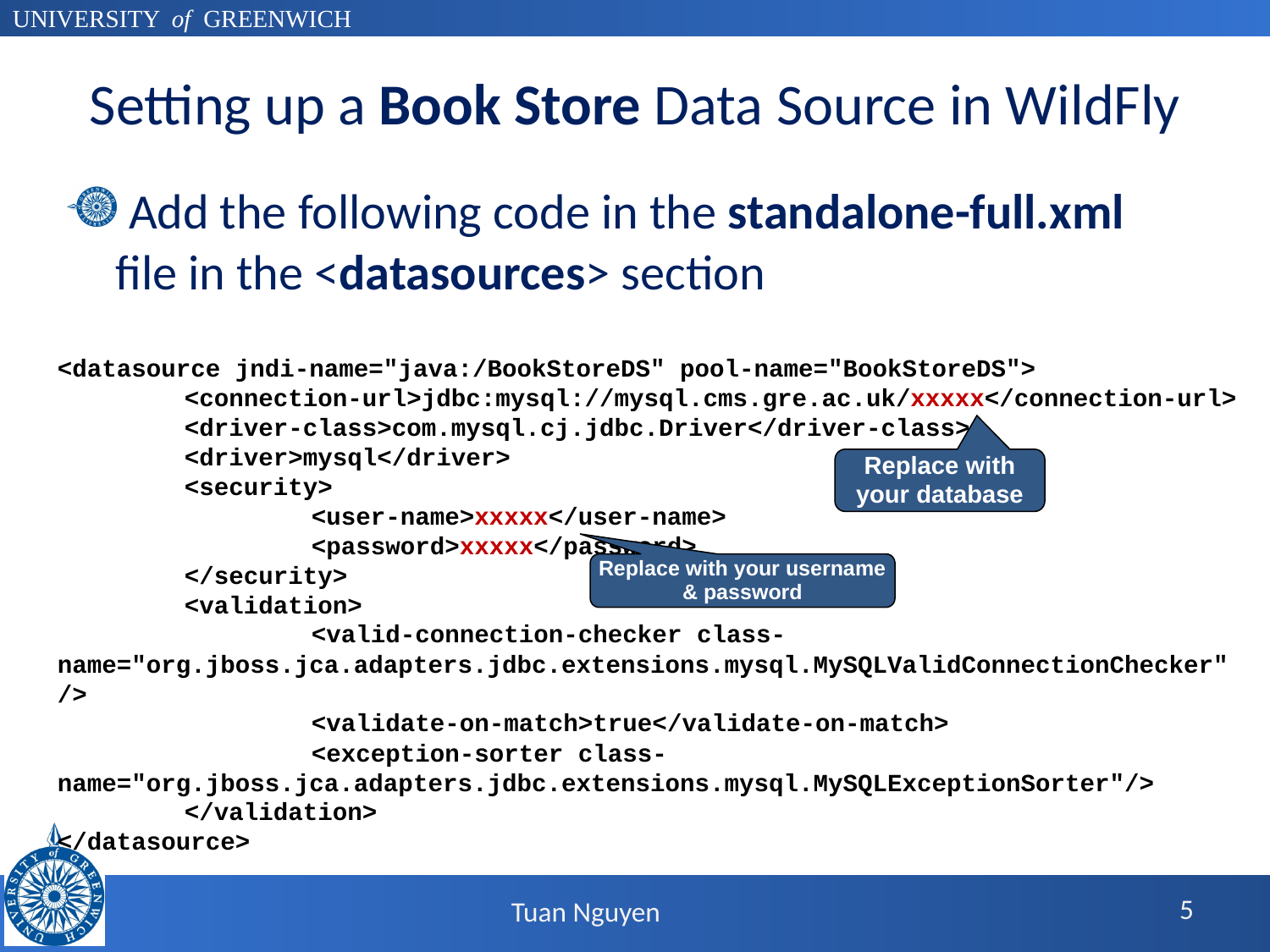

# Setting up a Book Store Data Source in WildFly
 Add the following code in the standalone-full.xml file in the <datasources> section

<datasource jndi-name="java:/BookStoreDS" pool-name="BookStoreDS">
	<connection-url>jdbc:mysql://mysql.cms.gre.ac.uk/xxxxx</connection-url>
	<driver-class>com.mysql.cj.jdbc.Driver</driver-class>
	<driver>mysql</driver>
	<security>
		<user-name>xxxxx</user-name>
		<password>xxxxx</password>
	</security>
	<validation>
		<valid-connection-checker class-name="org.jboss.jca.adapters.jdbc.extensions.mysql.MySQLValidConnectionChecker"/>
		<validate-on-match>true</validate-on-match>
		<exception-sorter class-name="org.jboss.jca.adapters.jdbc.extensions.mysql.MySQLExceptionSorter"/>
	</validation>
</datasource>
Replace with your database
Replace with your username & password
5
Tuan Nguyen